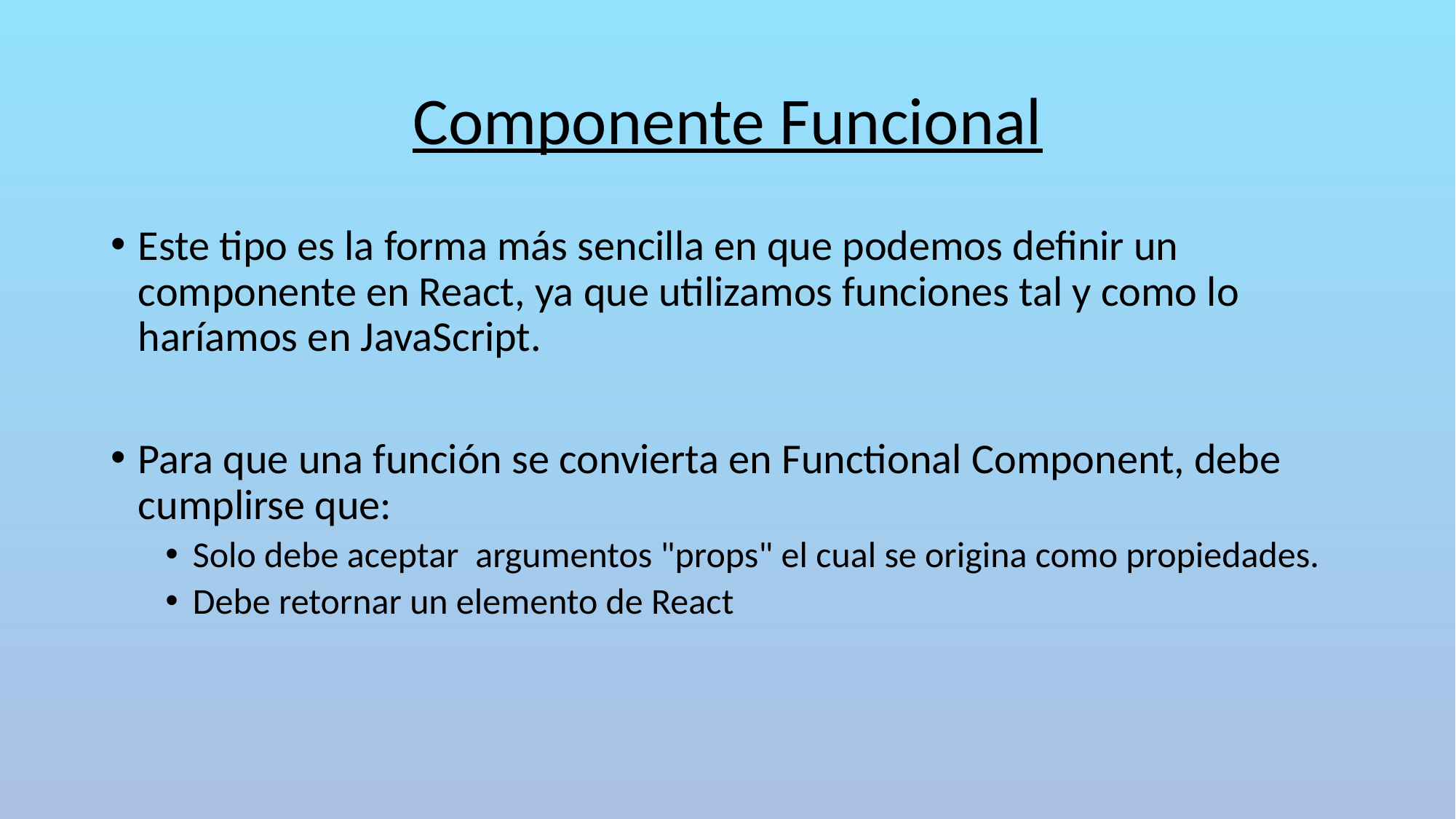

# Componente Funcional
Este tipo es la forma más sencilla en que podemos definir un componente en React, ya que utilizamos funciones tal y como lo haríamos en JavaScript.

Para que una función se convierta en Functional Component, debe cumplirse que:
Solo debe aceptar  argumentos "props" el cual se origina como propiedades.
Debe retornar un elemento de React